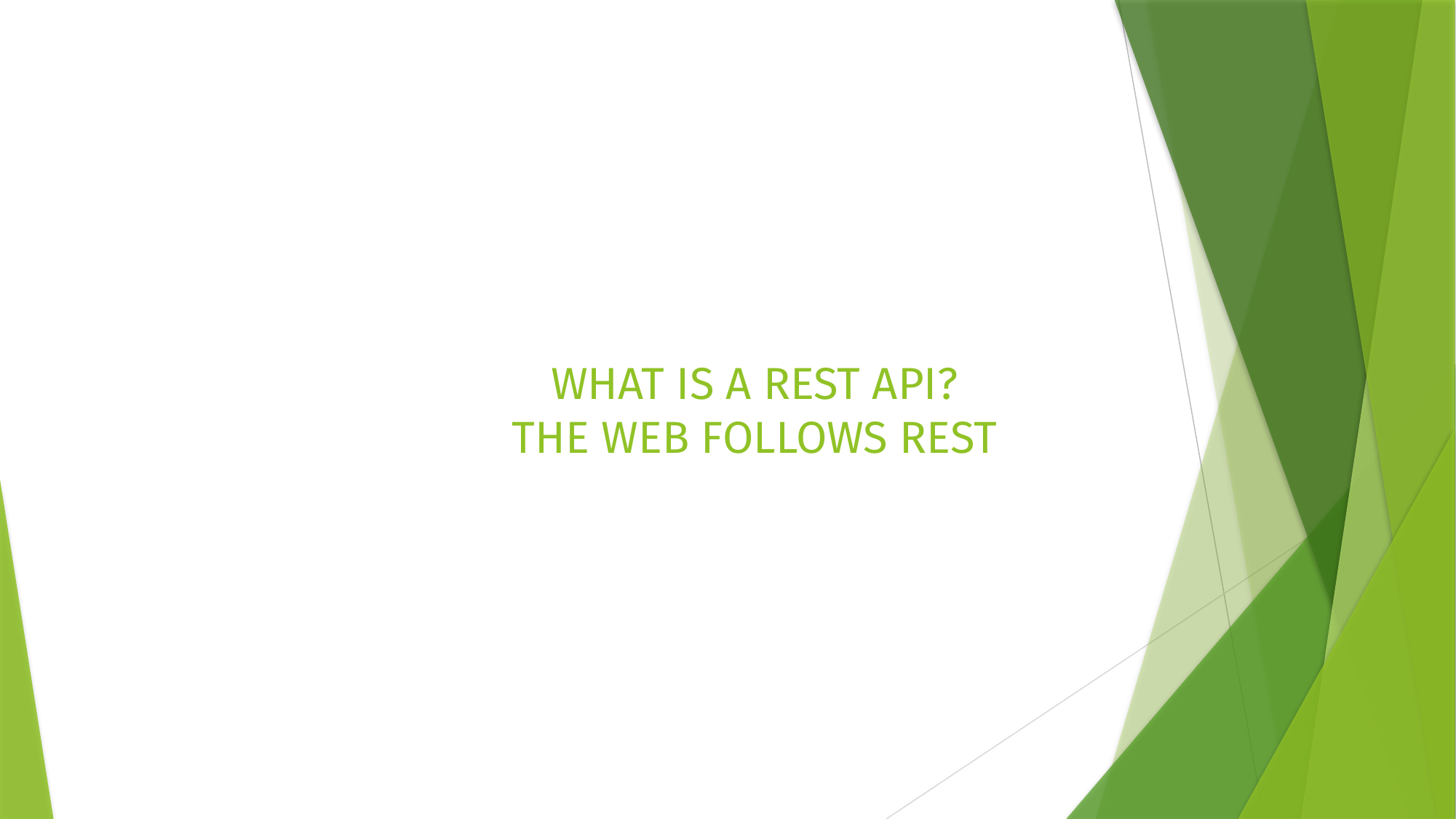

# WHAT IS A REST API? THE WEB FOLLOWS REST